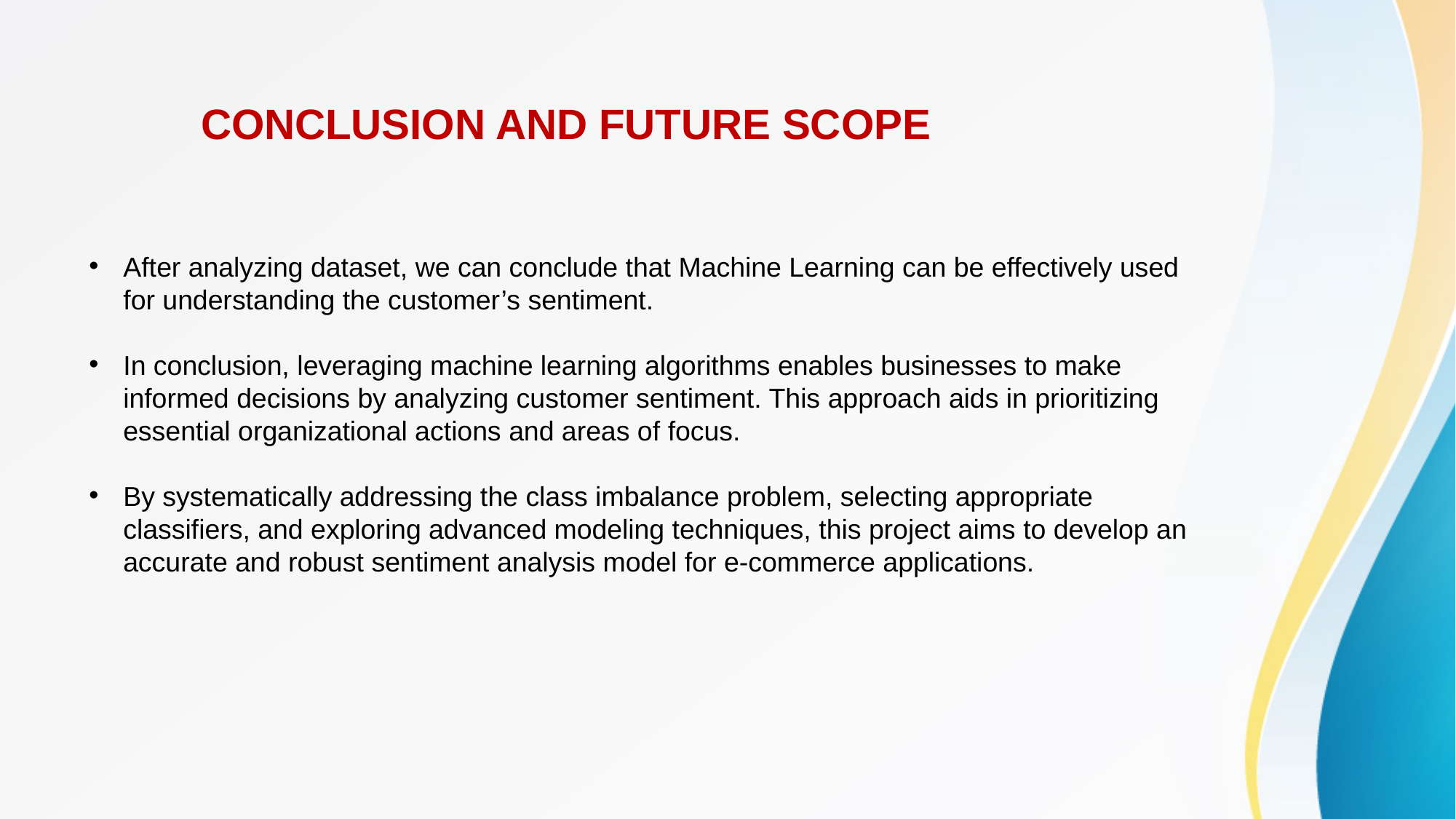

# CONCLUSION AND FUTURE SCOPE

After analyzing dataset, we can conclude that Machine Learning can be effectively used for understanding the customer’s sentiment.

In conclusion, leveraging machine learning algorithms enables businesses to make informed decisions by analyzing customer sentiment. This approach aids in prioritizing essential organizational actions and areas of focus.

By systematically addressing the class imbalance problem, selecting appropriate classifiers, and exploring advanced modeling techniques, this project aims to develop an accurate and robust sentiment analysis model for e-commerce applications.